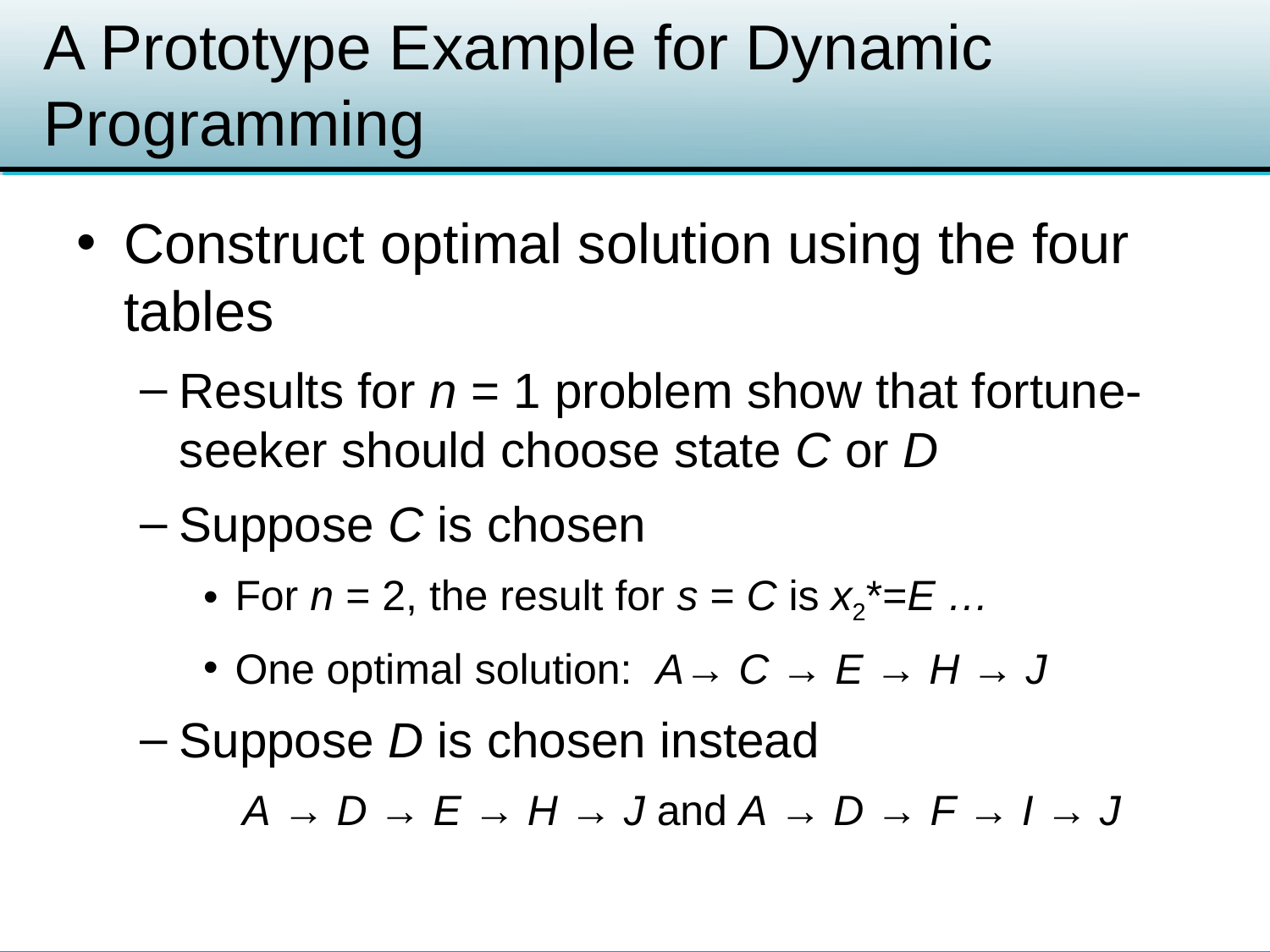

# A Prototype Example for Dynamic Programming
Construct optimal solution using the four tables
Results for n = 1 problem show that fortune-seeker should choose state C or D
Suppose C is chosen
For n = 2, the result for s = C is x2*=E …
One optimal solution:  A→ C → E → H → J
Suppose D is chosen instead
A → D → E → H → J and A → D → F → I → J